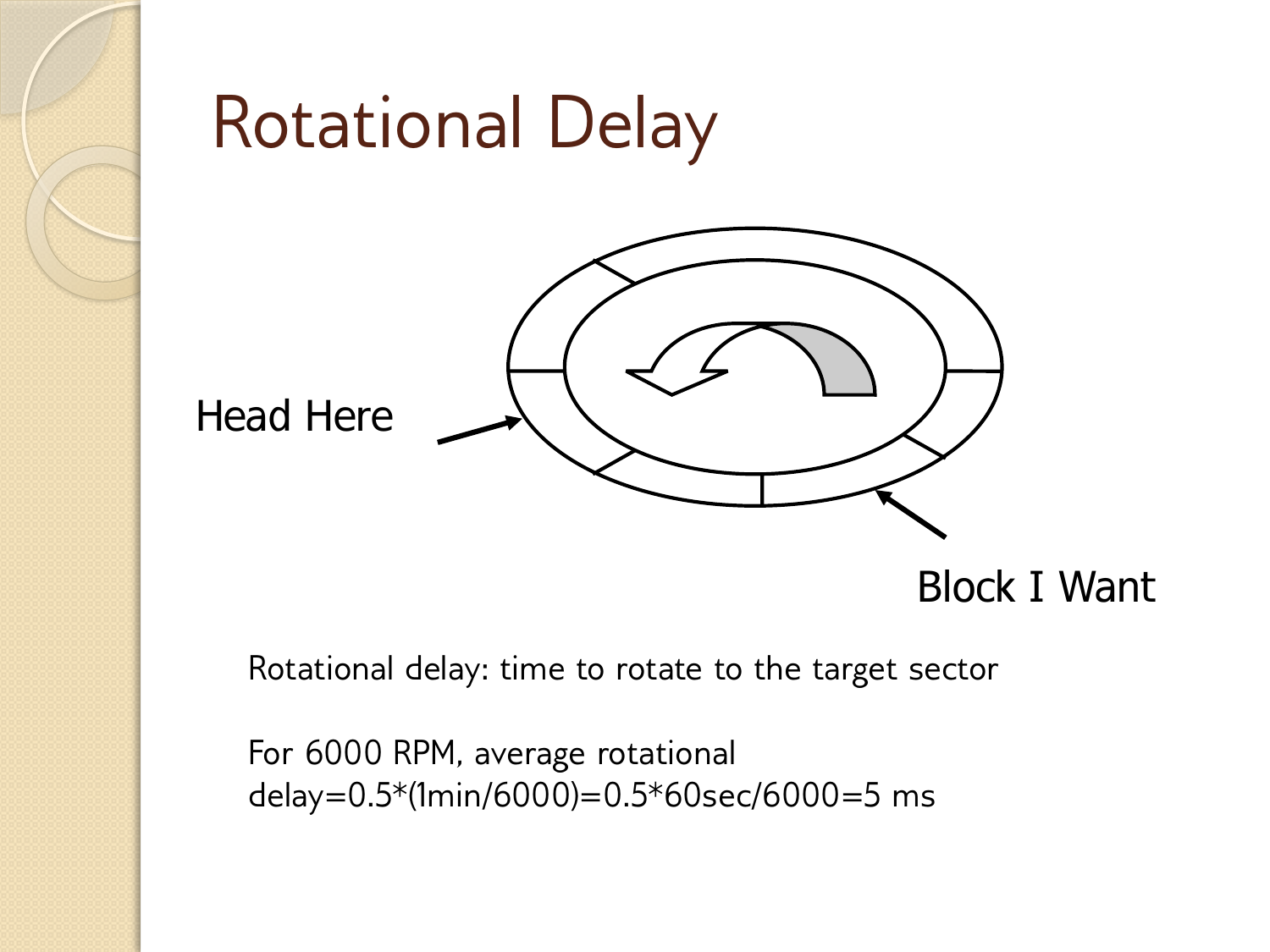

# Rotational Delay

Head Here

Block I Want
Rotational delay: time to rotate to the target sector

For 6000 RPM, average rotational delay=0.5*(1min/6000)=0.5*60sec/6000=5 ms